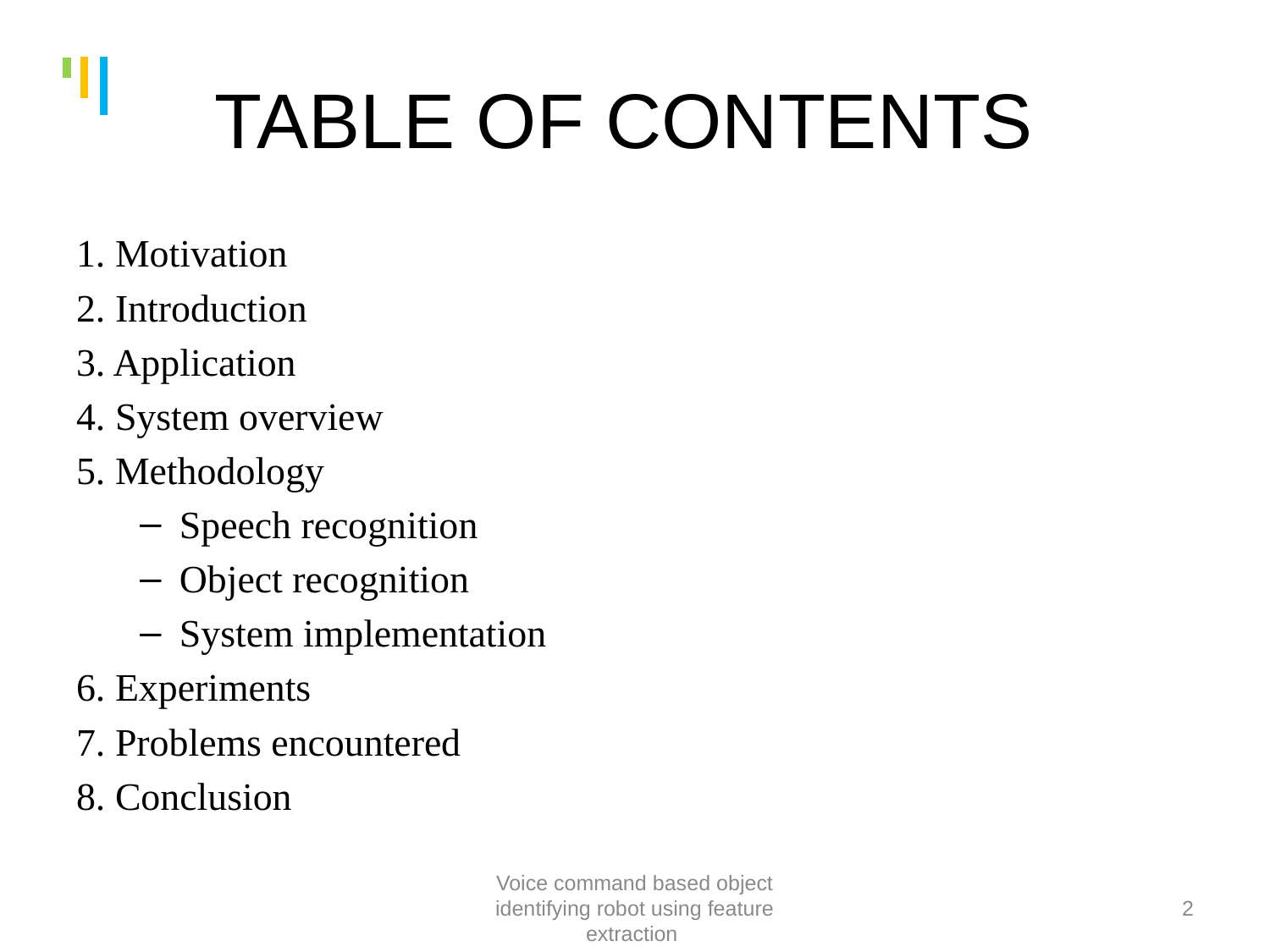

# TABLE OF CONTENTS
1. Motivation
2. Introduction
3. Application
4. System overview
5. Methodology
Speech recognition
Object recognition
System implementation
6. Experiments
7. Problems encountered
8. Conclusion

Voice command based object identifying robot using feature extraction
2